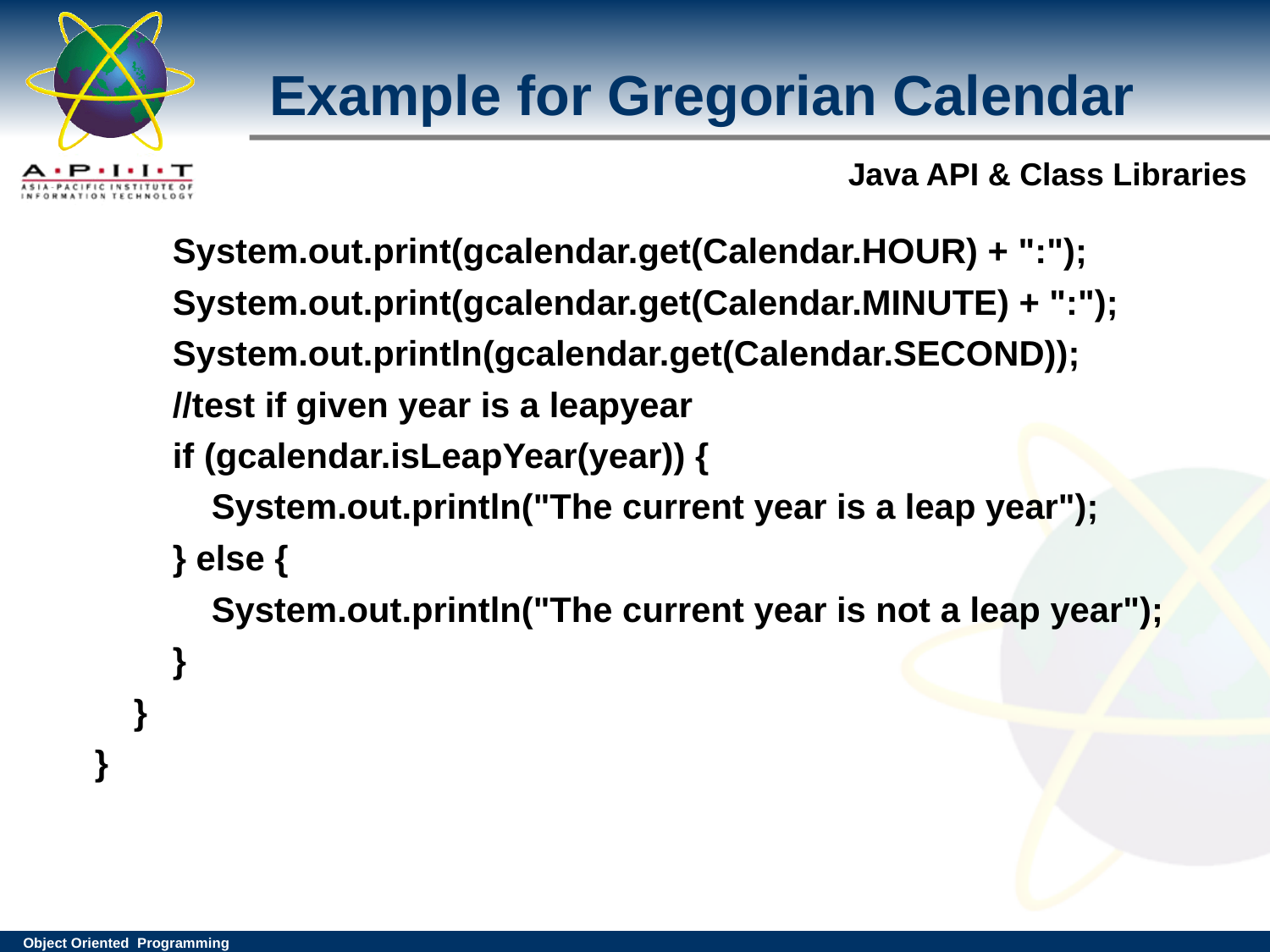

# Example for Gregorian Calendar
        System.out.print(gcalendar.get(Calendar.HOUR) + ":");
        System.out.print(gcalendar.get(Calendar.MINUTE) + ":");
        System.out.println(gcalendar.get(Calendar.SECOND));
        //test if given year is a leapyear
        if (gcalendar.isLeapYear(year)) {
            System.out.println("The current year is a leap year");
        } else {
            System.out.println("The current year is not a leap year");
        }
    }
}